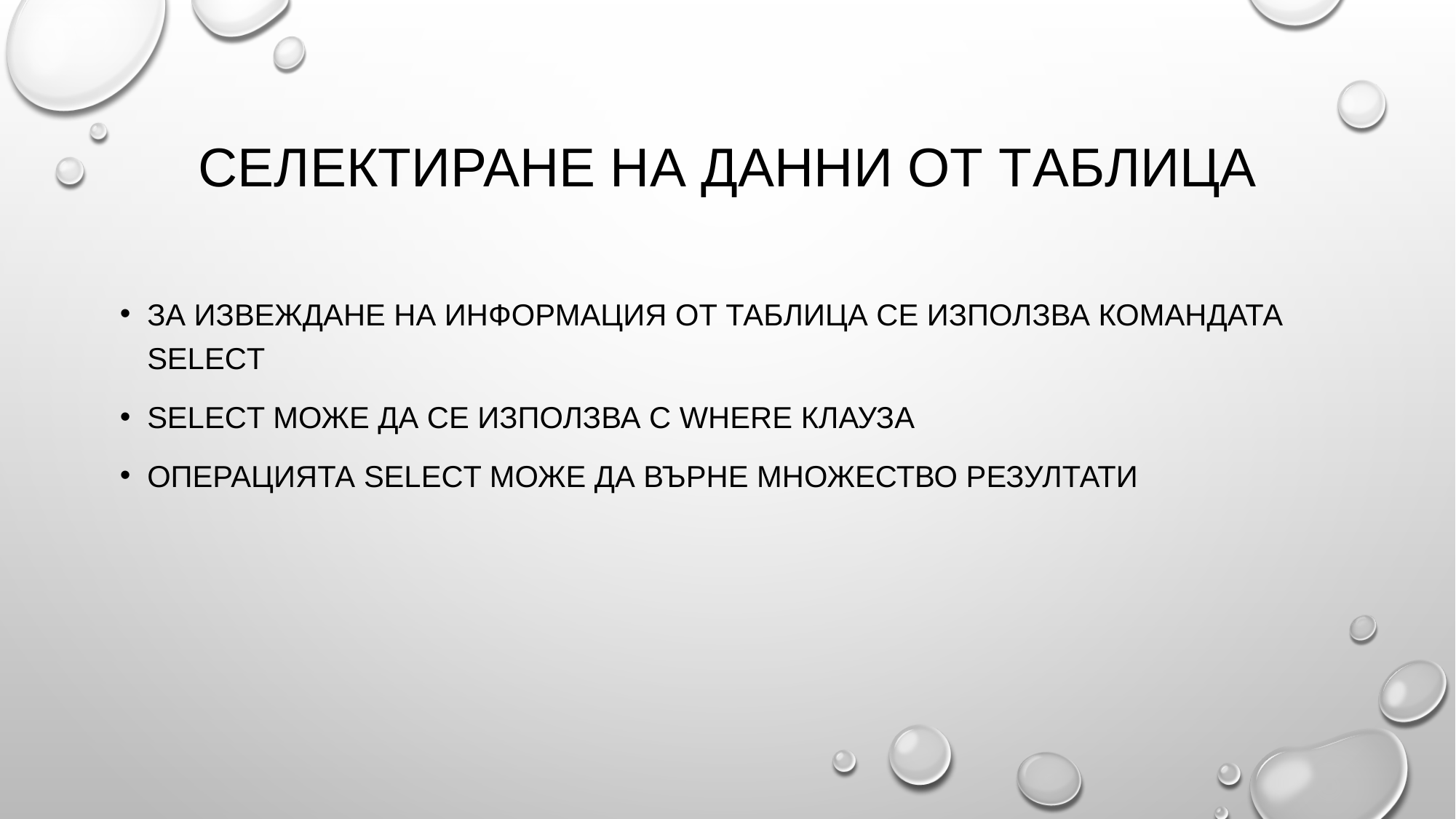

# Селектиране на данни от тaблица
За извеждане на информация от таблица се използва командата select
Select може да се използва с where клауза
Операцията select може да върне множество резултати